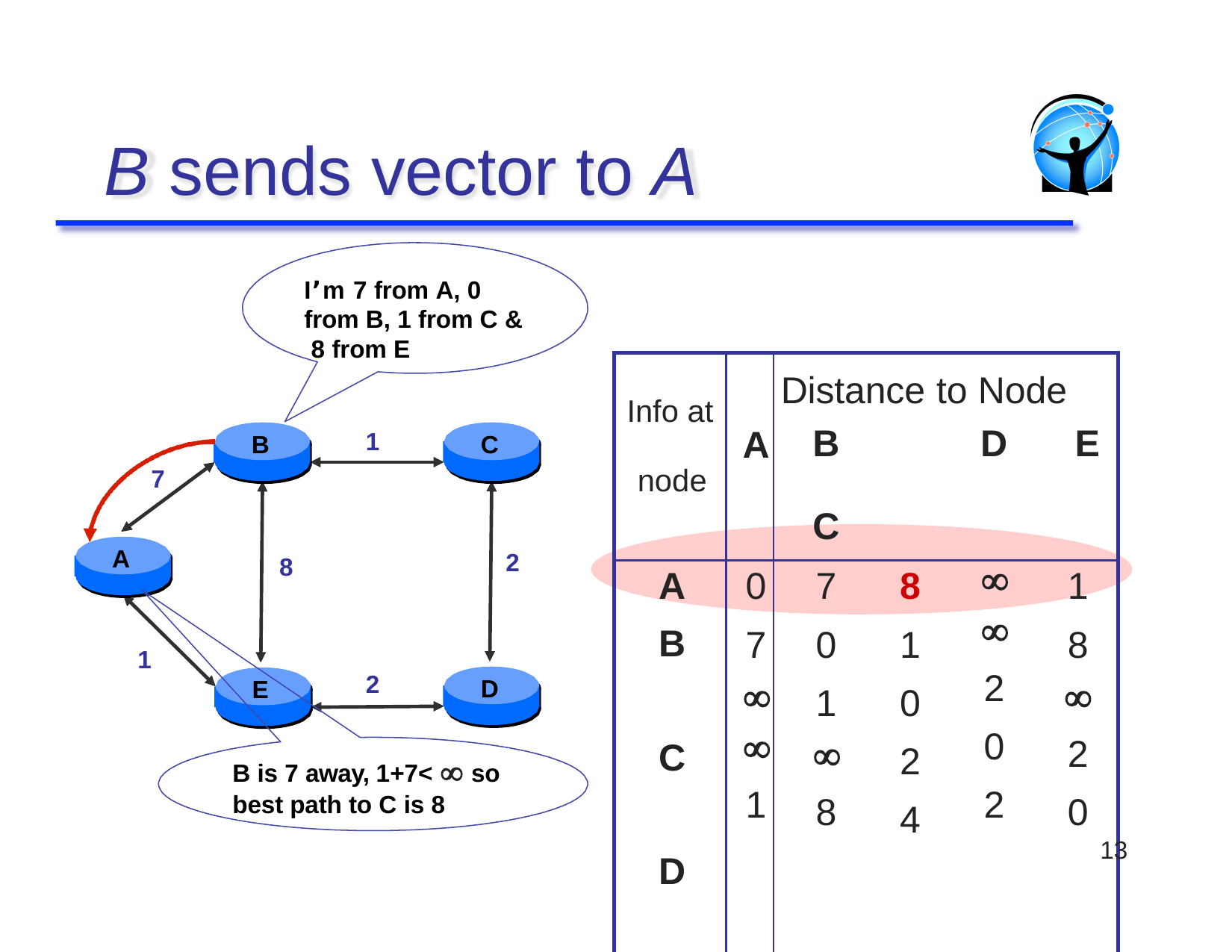

# B sends vector to A

Iʼm 7 from A, 0  from B, 1 from C &  8 from E
| Info at node | A | Distance B C |  | to | Node D E |  |
| --- | --- | --- | --- | --- | --- | --- |
| A B C D E | 0 7 ∞ ∞ 1 | 7 0 1 ∞ 8 | 8 1 0 2 4 | ∞ ∞ 2 0 2 |  | 1 8 ∞ 2 0 |

1

B
C

7

A
2
8

1

2

D
E

B is 7 away, 1+7< ∞ so  best path to C is 8
13